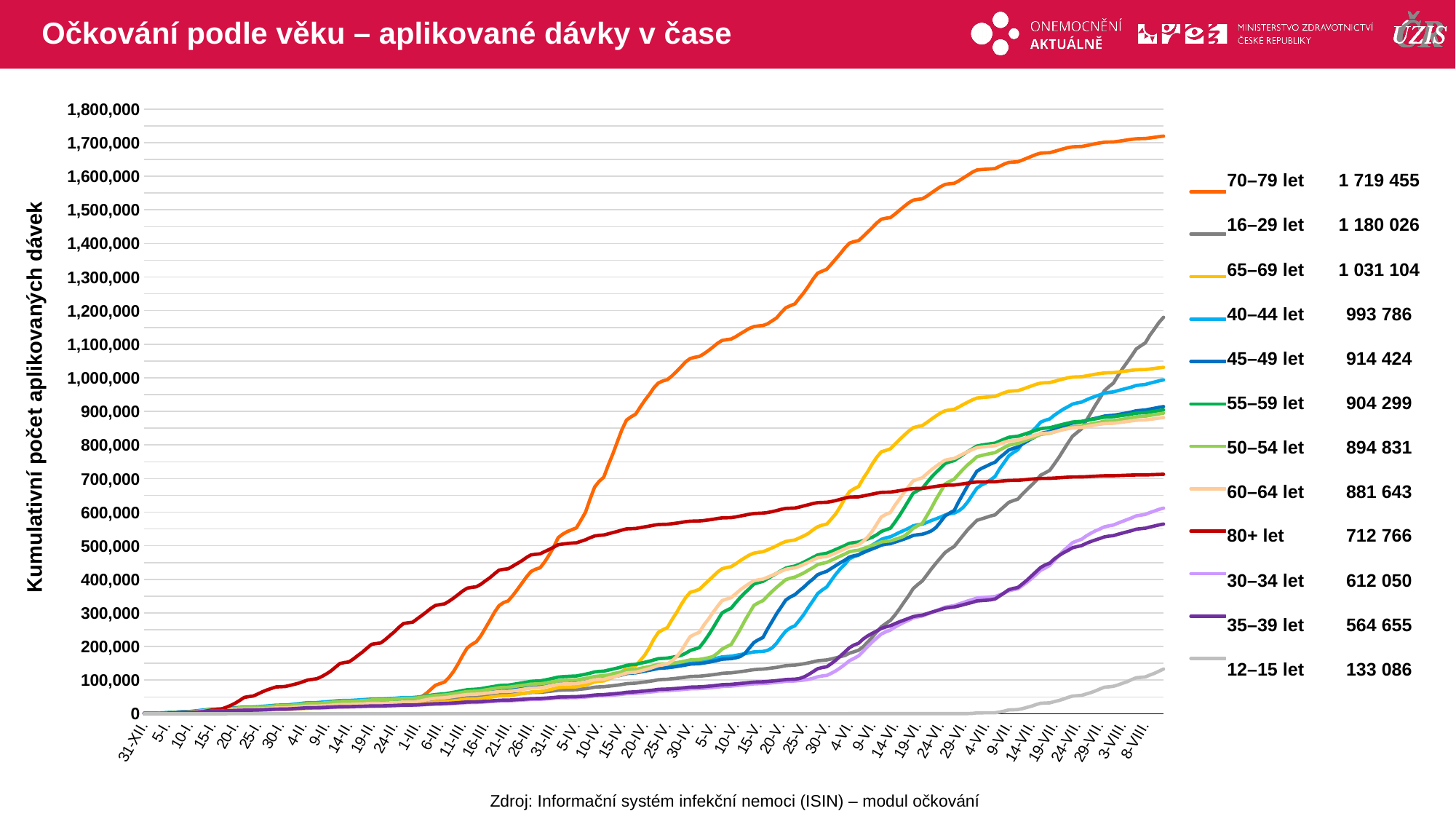

# Očkování podle věku – aplikované dávky v čase

### Chart

| Category | 70–79 | 16–29 | 65–69 | 40–44 | 45–49 | 55–59 | 50–54 | 60–64 | 80+ | 30–34 | 35–39 | 12–15 |
|---|---|---|---|---|---|---|---|---|---|---|---|---|
| 31-XII. | 599.0 | 1413.0 | 618.0 | 1545.0 | 1291.0 | 1132.0 | 1233.0 | 908.0 | 719.0 | 980.0 | 857.0 | 0.0 |
| 1-I. | 607.0 | 1434.0 | 630.0 | 1592.0 | 1324.0 | 1162.0 | 1266.0 | 931.0 | 722.0 | 997.0 | 877.0 | 0.0 |
| 2-I. | 647.0 | 1589.0 | 680.0 | 1795.0 | 1481.0 | 1289.0 | 1410.0 | 1039.0 | 734.0 | 1100.0 | 978.0 | 0.0 |
| 3-I. | 676.0 | 1691.0 | 722.0 | 1945.0 | 1597.0 | 1389.0 | 1522.0 | 1102.0 | 737.0 | 1185.0 | 1043.0 | 0.0 |
| 4-I. | 807.0 | 2054.0 | 917.0 | 2464.0 | 2072.0 | 1811.0 | 1936.0 | 1391.0 | 769.0 | 1479.0 | 1325.0 | 0.0 |
| 5-I. | 956.0 | 2543.0 | 1142.0 | 3108.0 | 2630.0 | 2332.0 | 2504.0 | 1729.0 | 810.0 | 1844.0 | 1695.0 | 0.0 |
| 6-I. | 1193.0 | 3177.0 | 1427.0 | 3943.0 | 3376.0 | 2985.0 | 3221.0 | 2193.0 | 877.0 | 2284.0 | 2126.0 | 0.0 |
| 7-I. | 1647.0 | 4035.0 | 1801.0 | 4940.0 | 4316.0 | 3823.0 | 4144.0 | 2860.0 | 1281.0 | 2852.0 | 2697.0 | 0.0 |
| 8-I. | 2155.0 | 5015.0 | 2252.0 | 6220.0 | 5500.0 | 4837.0 | 5262.0 | 3610.0 | 2140.0 | 3518.0 | 3371.0 | 0.0 |
| 9-I. | 2334.0 | 5168.0 | 2400.0 | 6427.0 | 5711.0 | 5052.0 | 5455.0 | 3790.0 | 2327.0 | 3629.0 | 3516.0 | 0.0 |
| 10-I. | 2486.0 | 5319.0 | 2531.0 | 6635.0 | 5906.0 | 5241.0 | 5642.0 | 3932.0 | 2434.0 | 3740.0 | 3630.0 | 0.0 |
| 11-I. | 2945.0 | 6372.0 | 2995.0 | 7960.0 | 7083.0 | 6278.0 | 6708.0 | 4726.0 | 3072.0 | 4406.0 | 4304.0 | 0.0 |
| 12-I. | 3846.0 | 7517.0 | 3703.0 | 9534.0 | 8583.0 | 7549.0 | 8028.0 | 5750.0 | 4732.0 | 5237.0 | 5195.0 | 0.0 |
| 13-I. | 5049.0 | 8548.0 | 4459.0 | 11000.0 | 9972.0 | 8895.0 | 9456.0 | 6722.0 | 6433.0 | 6007.0 | 6066.0 | 0.0 |
| 14-I. | 6470.0 | 9665.0 | 5338.0 | 12589.0 | 11468.0 | 10383.0 | 10964.0 | 7848.0 | 8721.0 | 6783.0 | 6928.0 | 0.0 |
| 15-I. | 7706.0 | 10666.0 | 6153.0 | 14003.0 | 12779.0 | 11767.0 | 12412.0 | 8964.0 | 11016.0 | 7489.0 | 7680.0 | 0.0 |
| 16-I. | 8059.0 | 10804.0 | 6319.0 | 14214.0 | 12935.0 | 11956.0 | 12625.0 | 9146.0 | 12525.0 | 7577.0 | 7776.0 | 0.0 |
| 17-I. | 8285.0 | 10996.0 | 6431.0 | 14381.0 | 13090.0 | 12097.0 | 12788.0 | 9287.0 | 14177.0 | 7700.0 | 7868.0 | 0.0 |
| 18-I. | 9283.0 | 11791.0 | 7148.0 | 15599.0 | 14150.0 | 13131.0 | 13896.0 | 10192.0 | 18938.0 | 8316.0 | 8484.0 | 0.0 |
| 19-I. | 10269.0 | 12547.0 | 7883.0 | 16762.0 | 15278.0 | 14300.0 | 15045.0 | 11094.0 | 24656.0 | 8878.0 | 9044.0 | 1.0 |
| 20-I. | 11394.0 | 13339.0 | 8581.0 | 17854.0 | 16348.0 | 15478.0 | 16213.0 | 12065.0 | 31256.0 | 9417.0 | 9640.0 | 1.0 |
| 21-I. | 12545.0 | 14065.0 | 9235.0 | 18948.0 | 17344.0 | 16552.0 | 17328.0 | 12851.0 | 39559.0 | 9912.0 | 10173.0 | 1.0 |
| 22-I. | 13410.0 | 14639.0 | 9711.0 | 19809.0 | 18134.0 | 17402.0 | 18127.0 | 13419.0 | 48519.0 | 10293.0 | 10601.0 | 1.0 |
| 23-I. | 13622.0 | 14791.0 | 9812.0 | 20020.0 | 18307.0 | 17598.0 | 18337.0 | 13573.0 | 51000.0 | 10389.0 | 10704.0 | 1.0 |
| 24-I. | 13754.0 | 14916.0 | 9900.0 | 20186.0 | 18450.0 | 17731.0 | 18487.0 | 13673.0 | 52837.0 | 10483.0 | 10779.0 | 1.0 |
| 25-I. | 14284.0 | 15569.0 | 10330.0 | 21014.0 | 19237.0 | 18471.0 | 19199.0 | 14213.0 | 58991.0 | 10938.0 | 11229.0 | 1.0 |
| 26-I. | 14922.0 | 16383.0 | 10904.0 | 22018.0 | 20171.0 | 19446.0 | 20221.0 | 14919.0 | 65360.0 | 11475.0 | 11780.0 | 1.0 |
| 27-I. | 15506.0 | 17180.0 | 11343.0 | 23081.0 | 21151.0 | 20399.0 | 21231.0 | 15598.0 | 70857.0 | 12017.0 | 12342.0 | 1.0 |
| 28-I. | 16114.0 | 18069.0 | 11808.0 | 24188.0 | 22192.0 | 21333.0 | 22231.0 | 16375.0 | 75501.0 | 12603.0 | 13031.0 | 1.0 |
| 29-I. | 16759.0 | 19013.0 | 12343.0 | 25484.0 | 23486.0 | 22472.0 | 23455.0 | 17240.0 | 79842.0 | 13256.0 | 13683.0 | 1.0 |
| 30-I. | 16893.0 | 19115.0 | 12461.0 | 25617.0 | 23629.0 | 22618.0 | 23573.0 | 17357.0 | 80472.0 | 13324.0 | 13753.0 | 1.0 |
| 31-I. | 17041.0 | 19231.0 | 12571.0 | 25755.0 | 23752.0 | 22740.0 | 23703.0 | 17463.0 | 81131.0 | 13409.0 | 13842.0 | 1.0 |
| 1-II. | 17662.0 | 20198.0 | 13099.0 | 26987.0 | 24814.0 | 23713.0 | 24744.0 | 18244.0 | 84076.0 | 14043.0 | 14457.0 | 1.0 |
| 2-II. | 18517.0 | 21285.0 | 13779.0 | 28398.0 | 26227.0 | 24926.0 | 26022.0 | 19203.0 | 87404.0 | 14766.0 | 15283.0 | 1.0 |
| 3-II. | 19659.0 | 22314.0 | 14540.0 | 29888.0 | 27658.0 | 26294.0 | 27419.0 | 20169.0 | 91002.0 | 15534.0 | 16119.0 | 1.0 |
| 4-II. | 20991.0 | 23502.0 | 15422.0 | 31501.0 | 29189.0 | 27780.0 | 28970.0 | 21272.0 | 95779.0 | 16372.0 | 17027.0 | 1.0 |
| 5-II. | 22136.0 | 24512.0 | 16204.0 | 32890.0 | 30491.0 | 29083.0 | 30359.0 | 22365.0 | 100523.0 | 17050.0 | 17766.0 | 1.0 |
| 6-II. | 22294.0 | 24632.0 | 16321.0 | 33053.0 | 30633.0 | 29234.0 | 30515.0 | 22507.0 | 102304.0 | 17144.0 | 17852.0 | 1.0 |
| 7-II. | 22462.0 | 24771.0 | 16410.0 | 33175.0 | 30765.0 | 29379.0 | 30640.0 | 22606.0 | 104411.0 | 17222.0 | 17920.0 | 1.0 |
| 8-II. | 23410.0 | 25609.0 | 17050.0 | 34373.0 | 31841.0 | 30450.0 | 31693.0 | 23503.0 | 110493.0 | 17804.0 | 18542.0 | 1.0 |
| 9-II. | 24542.0 | 26326.0 | 17762.0 | 35532.0 | 32925.0 | 31554.0 | 32755.0 | 24347.0 | 118093.0 | 18371.0 | 19105.0 | 1.0 |
| 10-II. | 25855.0 | 27027.0 | 18482.0 | 36682.0 | 34056.0 | 32781.0 | 33934.0 | 25303.0 | 126835.0 | 18864.0 | 19687.0 | 1.0 |
| 11-II. | 27573.0 | 27845.0 | 19381.0 | 37931.0 | 35310.0 | 34029.0 | 35185.0 | 26361.0 | 138057.0 | 19424.0 | 20359.0 | 1.0 |
| 12-II. | 29042.0 | 28634.0 | 20171.0 | 39100.0 | 36400.0 | 35177.0 | 36346.0 | 27247.0 | 149453.0 | 19934.0 | 20918.0 | 1.0 |
| 13-II. | 29387.0 | 28778.0 | 20305.0 | 39263.0 | 36544.0 | 35368.0 | 36532.0 | 27391.0 | 152368.0 | 20009.0 | 20988.0 | 1.0 |
| 14-II. | 29473.0 | 28814.0 | 20369.0 | 39312.0 | 36590.0 | 35448.0 | 36616.0 | 27448.0 | 154164.0 | 20034.0 | 21017.0 | 1.0 |
| 15-II. | 30424.0 | 29423.0 | 20880.0 | 40102.0 | 37316.0 | 36170.0 | 37382.0 | 28042.0 | 163066.0 | 20455.0 | 21430.0 | 1.0 |
| 16-II. | 31640.0 | 30119.0 | 21473.0 | 40886.0 | 37994.0 | 36922.0 | 38173.0 | 28657.0 | 173658.0 | 20815.0 | 21821.0 | 1.0 |
| 17-II. | 32926.0 | 30807.0 | 22073.0 | 41666.0 | 38767.0 | 37820.0 | 39083.0 | 29337.0 | 183826.0 | 21230.0 | 22252.0 | 2.0 |
| 18-II. | 34283.0 | 31428.0 | 22861.0 | 42552.0 | 39623.0 | 38783.0 | 40034.0 | 30171.0 | 195594.0 | 21675.0 | 22737.0 | 2.0 |
| 19-II. | 35559.0 | 32142.0 | 23476.0 | 43403.0 | 40451.0 | 39684.0 | 40940.0 | 30819.0 | 206757.0 | 22099.0 | 23209.0 | 2.0 |
| 20-II. | 35697.0 | 32232.0 | 23557.0 | 43489.0 | 40554.0 | 39776.0 | 41030.0 | 30906.0 | 208971.0 | 22159.0 | 23268.0 | 2.0 |
| 21-II. | 35763.0 | 32256.0 | 23596.0 | 43516.0 | 40624.0 | 39825.0 | 41084.0 | 30955.0 | 210643.0 | 22182.0 | 23287.0 | 2.0 |
| 22-II. | 36629.0 | 32867.0 | 24057.0 | 44161.0 | 41197.0 | 40528.0 | 41761.0 | 31510.0 | 220646.0 | 22601.0 | 23623.0 | 2.0 |
| 23-II. | 37671.0 | 33584.0 | 24693.0 | 45056.0 | 42004.0 | 41361.0 | 42662.0 | 32190.0 | 232613.0 | 23092.0 | 24150.0 | 2.0 |
| 24-II. | 39066.0 | 34344.0 | 25402.0 | 45929.0 | 42852.0 | 42309.0 | 43595.0 | 33030.0 | 243801.0 | 23632.0 | 24620.0 | 2.0 |
| 25-II. | 40729.0 | 35220.0 | 26187.0 | 46998.0 | 43923.0 | 43376.0 | 44665.0 | 33901.0 | 257135.0 | 24235.0 | 25261.0 | 2.0 |
| 26-II. | 42686.0 | 36140.0 | 27001.0 | 48026.0 | 44872.0 | 44443.0 | 45661.0 | 34767.0 | 268515.0 | 24809.0 | 25798.0 | 2.0 |
| 27-II. | 43007.0 | 36283.0 | 27079.0 | 48175.0 | 44983.0 | 44561.0 | 45771.0 | 34861.0 | 270751.0 | 24890.0 | 25862.0 | 2.0 |
| 28-II. | 43148.0 | 36383.0 | 27150.0 | 48298.0 | 45108.0 | 44768.0 | 45934.0 | 34993.0 | 272407.0 | 24967.0 | 25908.0 | 2.0 |
| 1-III. | 45820.0 | 37153.0 | 28199.0 | 49513.0 | 46258.0 | 46459.0 | 47123.0 | 36446.0 | 282382.0 | 25575.0 | 26566.0 | 2.0 |
| 2-III. | 51176.0 | 38090.0 | 29746.0 | 51169.0 | 47814.0 | 49660.0 | 48919.0 | 39154.0 | 292282.0 | 26267.0 | 27345.0 | 2.0 |
| 3-III. | 60356.0 | 39151.0 | 31398.0 | 53055.0 | 49623.0 | 52349.0 | 50857.0 | 41527.0 | 302640.0 | 27044.0 | 28207.0 | 2.0 |
| 4-III. | 72669.0 | 40011.0 | 33155.0 | 54694.0 | 51250.0 | 54823.0 | 52598.0 | 44072.0 | 313441.0 | 27631.0 | 29025.0 | 2.0 |
| 5-III. | 84624.0 | 40966.0 | 34571.0 | 56288.0 | 52746.0 | 57055.0 | 54272.0 | 45980.0 | 322270.0 | 28341.0 | 29774.0 | 3.0 |
| 6-III. | 89598.0 | 41323.0 | 35153.0 | 56844.0 | 53279.0 | 58176.0 | 55019.0 | 46802.0 | 324802.0 | 28578.0 | 30057.0 | 3.0 |
| 7-III. | 94248.0 | 41707.0 | 35804.0 | 57472.0 | 53897.0 | 59070.0 | 55766.0 | 47480.0 | 327040.0 | 28796.0 | 30335.0 | 3.0 |
| 8-III. | 108260.0 | 42589.0 | 36979.0 | 58943.0 | 55266.0 | 61322.0 | 57405.0 | 49326.0 | 334857.0 | 29453.0 | 31064.0 | 3.0 |
| 9-III. | 125729.0 | 43731.0 | 38384.0 | 60786.0 | 57221.0 | 63797.0 | 59714.0 | 51439.0 | 344350.0 | 30221.0 | 31906.0 | 4.0 |
| 10-III. | 148432.0 | 45116.0 | 39892.0 | 62590.0 | 58810.0 | 66404.0 | 61587.0 | 53349.0 | 354554.0 | 31089.0 | 32885.0 | 4.0 |
| 11-III. | 173412.0 | 46679.0 | 41723.0 | 64680.0 | 60812.0 | 69052.0 | 63779.0 | 55450.0 | 365242.0 | 32137.0 | 33963.0 | 5.0 |
| 12-III. | 195846.0 | 48155.0 | 43586.0 | 66894.0 | 62738.0 | 71400.0 | 65804.0 | 57140.0 | 373775.0 | 33016.0 | 34920.0 | 5.0 |
| 13-III. | 206316.0 | 48593.0 | 44051.0 | 67559.0 | 63542.0 | 72356.0 | 66577.0 | 57743.0 | 376169.0 | 33233.0 | 35220.0 | 6.0 |
| 14-III. | 213965.0 | 48959.0 | 44374.0 | 68078.0 | 64002.0 | 72995.0 | 67201.0 | 58110.0 | 377822.0 | 33427.0 | 35443.0 | 6.0 |
| 15-III. | 231855.0 | 50239.0 | 45705.0 | 69632.0 | 65308.0 | 74595.0 | 68589.0 | 59266.0 | 385399.0 | 34138.0 | 36124.0 | 6.0 |
| 16-III. | 254741.0 | 51667.0 | 47468.0 | 71734.0 | 67231.0 | 76994.0 | 70894.0 | 60970.0 | 395498.0 | 35118.0 | 37077.0 | 7.0 |
| 17-III. | 278074.0 | 53049.0 | 49209.0 | 73511.0 | 68928.0 | 79241.0 | 72947.0 | 62586.0 | 405091.0 | 36021.0 | 37965.0 | 7.0 |
| 18-III. | 301864.0 | 54374.0 | 51039.0 | 75278.0 | 70617.0 | 81446.0 | 75081.0 | 64140.0 | 416542.0 | 36876.0 | 38914.0 | 7.0 |
| 19-III. | 321718.0 | 56035.0 | 53096.0 | 77334.0 | 72523.0 | 83933.0 | 77348.0 | 66033.0 | 427492.0 | 37774.0 | 39994.0 | 7.0 |
| 20-III. | 331011.0 | 56611.0 | 53560.0 | 77949.0 | 73067.0 | 84794.0 | 78354.0 | 66463.0 | 429887.0 | 38079.0 | 40327.0 | 8.0 |
| 21-III. | 335869.0 | 56897.0 | 53743.0 | 78232.0 | 73367.0 | 85139.0 | 78775.0 | 66657.0 | 431504.0 | 38259.0 | 40462.0 | 8.0 |
| 22-III. | 351693.0 | 57902.0 | 55469.0 | 79743.0 | 74874.0 | 87193.0 | 80535.0 | 68323.0 | 439293.0 | 38947.0 | 41164.0 | 8.0 |
| 23-III. | 369322.0 | 59119.0 | 57421.0 | 81274.0 | 76452.0 | 89436.0 | 82347.0 | 70103.0 | 447239.0 | 39706.0 | 41988.0 | 8.0 |
| 24-III. | 388179.0 | 60362.0 | 59789.0 | 83039.0 | 78182.0 | 91709.0 | 84186.0 | 72168.0 | 455232.0 | 40594.0 | 42808.0 | 8.0 |
| 25-III. | 406742.0 | 61666.0 | 62108.0 | 84913.0 | 79988.0 | 93922.0 | 85974.0 | 74268.0 | 464984.0 | 41413.0 | 43692.0 | 8.0 |
| 26-III. | 423130.0 | 63271.0 | 64542.0 | 87172.0 | 82012.0 | 96350.0 | 88105.0 | 76394.0 | 472737.0 | 42478.0 | 44839.0 | 9.0 |
| 27-III. | 430209.0 | 63639.0 | 65113.0 | 87648.0 | 82400.0 | 97139.0 | 88619.0 | 76889.0 | 474612.0 | 42713.0 | 45114.0 | 9.0 |
| 28-III. | 434433.0 | 63929.0 | 65761.0 | 88095.0 | 82900.0 | 97815.0 | 89100.0 | 77338.0 | 475951.0 | 42908.0 | 45326.0 | 9.0 |
| 29-III. | 451577.0 | 65015.0 | 68413.0 | 89830.0 | 84591.0 | 100191.0 | 90826.0 | 79676.0 | 482489.0 | 43709.0 | 46214.0 | 9.0 |
| 30-III. | 472679.0 | 66475.0 | 71321.0 | 91842.0 | 86930.0 | 102954.0 | 93217.0 | 82335.0 | 488876.0 | 44651.0 | 47206.0 | 9.0 |
| 31-III. | 496288.0 | 68138.0 | 74305.0 | 93959.0 | 89029.0 | 105848.0 | 95385.0 | 84835.0 | 495851.0 | 45694.0 | 48315.0 | 9.0 |
| 1-IV. | 524260.0 | 69997.0 | 77730.0 | 96444.0 | 91330.0 | 109051.0 | 97926.0 | 87726.0 | 503103.0 | 46940.0 | 49645.0 | 9.0 |
| 2-IV. | 534661.0 | 70561.0 | 78749.0 | 97356.0 | 92078.0 | 110185.0 | 98838.0 | 88509.0 | 505155.0 | 47304.0 | 50058.0 | 10.0 |
| 3-IV. | 542105.0 | 71057.0 | 79391.0 | 98001.0 | 92719.0 | 111047.0 | 99540.0 | 89196.0 | 506645.0 | 47595.0 | 50393.0 | 10.0 |
| 4-IV. | 547945.0 | 71361.0 | 79808.0 | 98541.0 | 93247.0 | 111753.0 | 100107.0 | 89622.0 | 507980.0 | 47781.0 | 50615.0 | 10.0 |
| 5-IV. | 553141.0 | 71658.0 | 80178.0 | 98942.0 | 93585.0 | 112233.0 | 100626.0 | 90054.0 | 508883.0 | 47972.0 | 50818.0 | 10.0 |
| 6-IV. | 576198.0 | 73287.0 | 82534.0 | 100831.0 | 95518.0 | 114973.0 | 102876.0 | 92322.0 | 513306.0 | 48926.0 | 51793.0 | 10.0 |
| 7-IV. | 599787.0 | 74582.0 | 85411.0 | 102592.0 | 97400.0 | 117656.0 | 105084.0 | 94561.0 | 517780.0 | 49784.0 | 52643.0 | 10.0 |
| 8-IV. | 638899.0 | 76534.0 | 89934.0 | 105152.0 | 99829.0 | 120698.0 | 107790.0 | 97694.0 | 524022.0 | 51007.0 | 54051.0 | 10.0 |
| 9-IV. | 674665.0 | 79049.0 | 94770.0 | 108251.0 | 102984.0 | 124445.0 | 110988.0 | 101051.0 | 529138.0 | 52649.0 | 55661.0 | 13.0 |
| 10-IV. | 691972.0 | 79907.0 | 96630.0 | 109841.0 | 104257.0 | 125949.0 | 112274.0 | 102278.0 | 530951.0 | 53193.0 | 56515.0 | 14.0 |
| 11-IV. | 704025.0 | 80510.0 | 97668.0 | 110668.0 | 105000.0 | 126780.0 | 113164.0 | 102986.0 | 532021.0 | 53518.0 | 56880.0 | 14.0 |
| 12-IV. | 739997.0 | 82004.0 | 103029.0 | 113070.0 | 107318.0 | 129830.0 | 115808.0 | 106201.0 | 535521.0 | 54489.0 | 58006.0 | 14.0 |
| 13-IV. | 773361.0 | 83525.0 | 108385.0 | 115862.0 | 109985.0 | 132956.0 | 118933.0 | 109285.0 | 539184.0 | 55604.0 | 59210.0 | 14.0 |
| 14-IV. | 809887.0 | 85030.0 | 115199.0 | 118341.0 | 112601.0 | 136030.0 | 121928.0 | 112587.0 | 542678.0 | 56669.0 | 60364.0 | 14.0 |
| 15-IV. | 845868.0 | 87044.0 | 125765.0 | 121401.0 | 115460.0 | 139696.0 | 125089.0 | 116660.0 | 546790.0 | 58024.0 | 61776.0 | 14.0 |
| 16-IV. | 874179.0 | 89364.0 | 135397.0 | 125629.0 | 119522.0 | 144075.0 | 129103.0 | 121303.0 | 550146.0 | 59639.0 | 63734.0 | 15.0 |
| 17-IV. | 883947.0 | 90267.0 | 139871.0 | 127061.0 | 120818.0 | 145899.0 | 130926.0 | 122596.0 | 550866.0 | 60283.0 | 64576.0 | 15.0 |
| 18-IV. | 891703.0 | 91014.0 | 142621.0 | 128112.0 | 121693.0 | 146838.0 | 131788.0 | 123447.0 | 551406.0 | 60793.0 | 65187.0 | 15.0 |
| 19-IV. | 912594.0 | 92826.0 | 158174.0 | 130942.0 | 124243.0 | 149988.0 | 134771.0 | 126959.0 | 553764.0 | 61972.0 | 66571.0 | 15.0 |
| 20-IV. | 932701.0 | 94492.0 | 174182.0 | 133420.0 | 126718.0 | 153107.0 | 137506.0 | 130484.0 | 556236.0 | 63084.0 | 67847.0 | 16.0 |
| 21-IV. | 950272.0 | 96249.0 | 196055.0 | 135861.0 | 129262.0 | 156326.0 | 140239.0 | 134414.0 | 558560.0 | 64356.0 | 69160.0 | 16.0 |
| 22-IV. | 970231.0 | 98421.0 | 221792.0 | 138869.0 | 132054.0 | 160145.0 | 143386.0 | 138933.0 | 561220.0 | 65768.0 | 70618.0 | 16.0 |
| 23-IV. | 984572.0 | 101004.0 | 241877.0 | 142339.0 | 134939.0 | 163836.0 | 146734.0 | 143362.0 | 563118.0 | 67590.0 | 72507.0 | 18.0 |
| 24-IV. | 990674.0 | 102013.0 | 250040.0 | 143302.0 | 135962.0 | 164786.0 | 147641.0 | 145265.0 | 563696.0 | 68122.0 | 73001.0 | 18.0 |
| 25-IV. | 994664.0 | 102617.0 | 256447.0 | 144052.0 | 136826.0 | 165649.0 | 148348.0 | 148226.0 | 564043.0 | 68569.0 | 73374.0 | 18.0 |
| 26-IV. | 1005806.0 | 104060.0 | 279975.0 | 145768.0 | 138511.0 | 167918.0 | 150106.0 | 157067.0 | 565588.0 | 69499.0 | 74375.0 | 19.0 |
| 27-IV. | 1018848.0 | 105401.0 | 300669.0 | 147509.0 | 140509.0 | 170378.0 | 152117.0 | 169652.0 | 567312.0 | 70427.0 | 75308.0 | 20.0 |
| 28-IV. | 1032803.0 | 107024.0 | 324432.0 | 149658.0 | 142717.0 | 173537.0 | 154567.0 | 186415.0 | 569311.0 | 71548.0 | 76415.0 | 20.0 |
| 29-IV. | 1047576.0 | 108706.0 | 345600.0 | 152283.0 | 145087.0 | 179999.0 | 157145.0 | 208492.0 | 571681.0 | 72819.0 | 77773.0 | 21.0 |
| 30-IV. | 1057503.0 | 110722.0 | 361483.0 | 155052.0 | 147686.0 | 188146.0 | 159977.0 | 229667.0 | 573140.0 | 74150.0 | 79183.0 | 22.0 |
| 1-V. | 1061073.0 | 111216.0 | 365285.0 | 155815.0 | 148367.0 | 192470.0 | 160783.0 | 236497.0 | 573503.0 | 74476.0 | 79553.0 | 22.0 |
| 2-V. | 1063656.0 | 111714.0 | 370038.0 | 156427.0 | 148968.0 | 196788.0 | 161511.0 | 242282.0 | 573857.0 | 74785.0 | 79876.0 | 23.0 |
| 3-V. | 1071371.0 | 113025.0 | 383185.0 | 158320.0 | 150954.0 | 214109.0 | 163816.0 | 263811.0 | 575065.0 | 75732.0 | 80854.0 | 23.0 |
| 4-V. | 1081162.0 | 114447.0 | 395925.0 | 160604.0 | 153215.0 | 233421.0 | 166498.0 | 281593.0 | 576870.0 | 76770.0 | 81949.0 | 24.0 |
| 5-V. | 1091638.0 | 116117.0 | 408717.0 | 162880.0 | 155740.0 | 255126.0 | 170317.0 | 301462.0 | 578786.0 | 77998.0 | 83236.0 | 25.0 |
| 6-V. | 1102739.0 | 117920.0 | 421535.0 | 165883.0 | 158809.0 | 277967.0 | 180163.0 | 319568.0 | 581147.0 | 79362.0 | 84699.0 | 25.0 |
| 7-V. | 1111169.0 | 120281.0 | 431530.0 | 169158.0 | 162184.0 | 300091.0 | 192247.0 | 336653.0 | 583004.0 | 81086.0 | 86402.0 | 26.0 |
| 8-V. | 1113649.0 | 121100.0 | 435039.0 | 170281.0 | 163259.0 | 307705.0 | 199701.0 | 341498.0 | 583382.0 | 81724.0 | 87014.0 | 26.0 |
| 9-V. | 1115413.0 | 121747.0 | 437675.0 | 171126.0 | 164019.0 | 314363.0 | 206087.0 | 345515.0 | 583749.0 | 82230.0 | 87447.0 | 26.0 |
| 10-V. | 1122479.0 | 123424.0 | 446196.0 | 173547.0 | 166389.0 | 330472.0 | 228625.0 | 357231.0 | 585757.0 | 83481.0 | 88854.0 | 29.0 |
| 11-V. | 1131025.0 | 125221.0 | 455667.0 | 176123.0 | 170308.0 | 346200.0 | 251459.0 | 368641.0 | 588436.0 | 84863.0 | 90210.0 | 30.0 |
| 12-V. | 1139128.0 | 127053.0 | 464285.0 | 178631.0 | 179300.0 | 360045.0 | 277128.0 | 378537.0 | 591097.0 | 86138.0 | 91428.0 | 32.0 |
| 13-V. | 1147159.0 | 129163.0 | 472228.0 | 181354.0 | 195601.0 | 372361.0 | 299953.0 | 387729.0 | 593767.0 | 87476.0 | 92815.0 | 37.0 |
| 14-V. | 1152489.0 | 131172.0 | 478066.0 | 183971.0 | 212158.0 | 385880.0 | 322437.0 | 395883.0 | 595848.0 | 88860.0 | 94149.0 | 42.0 |
| 15-V. | 1154361.0 | 132240.0 | 480429.0 | 184857.0 | 220285.0 | 390372.0 | 330481.0 | 398616.0 | 596620.0 | 89432.0 | 94709.0 | 45.0 |
| 16-V. | 1155761.0 | 132865.0 | 482250.0 | 185513.0 | 226930.0 | 394035.0 | 336663.0 | 400657.0 | 597255.0 | 89838.0 | 95070.0 | 47.0 |
| 17-V. | 1160712.0 | 134382.0 | 487795.0 | 188537.0 | 252345.0 | 402110.0 | 350680.0 | 406142.0 | 599006.0 | 90819.0 | 96095.0 | 48.0 |
| 18-V. | 1169523.0 | 136196.0 | 493797.0 | 195864.0 | 274753.0 | 410138.0 | 363957.0 | 412033.0 | 601539.0 | 92028.0 | 97282.0 | 62.0 |
| 19-V. | 1178474.0 | 138021.0 | 499999.0 | 210063.0 | 297848.0 | 417933.0 | 376454.0 | 417887.0 | 604733.0 | 93266.0 | 98568.0 | 65.0 |
| 20-V. | 1194362.0 | 140436.0 | 507035.0 | 229031.0 | 317938.0 | 425700.0 | 387643.0 | 424125.0 | 608445.0 | 94710.0 | 100062.0 | 74.0 |
| 21-V. | 1208511.0 | 143077.0 | 512656.0 | 245716.0 | 338376.0 | 433368.0 | 399037.0 | 429792.0 | 611051.0 | 96506.0 | 101820.0 | 78.0 |
| 22-V. | 1214652.0 | 144072.0 | 515225.0 | 255655.0 | 347609.0 | 436977.0 | 403365.0 | 432377.0 | 611731.0 | 97095.0 | 102433.0 | 81.0 |
| 23-V. | 1220074.0 | 144852.0 | 517134.0 | 261813.0 | 354300.0 | 439466.0 | 406717.0 | 434172.0 | 612212.0 | 97519.0 | 102882.0 | 82.0 |
| 24-V. | 1237283.0 | 146757.0 | 523334.0 | 278324.0 | 366272.0 | 444726.0 | 412840.0 | 439127.0 | 615150.0 | 98867.0 | 104871.0 | 84.0 |
| 25-V. | 1253963.0 | 148818.0 | 529602.0 | 296086.0 | 377262.0 | 451299.0 | 419370.0 | 444872.0 | 618735.0 | 100202.0 | 109423.0 | 85.0 |
| 26-V. | 1273228.0 | 151407.0 | 536917.0 | 317483.0 | 390218.0 | 458266.0 | 427544.0 | 451146.0 | 622190.0 | 102264.0 | 116828.0 | 89.0 |
| 27-V. | 1293878.0 | 154338.0 | 547586.0 | 336921.0 | 401237.0 | 465443.0 | 435288.0 | 457918.0 | 625676.0 | 105565.0 | 125333.0 | 89.0 |
| 28-V. | 1311609.0 | 157750.0 | 556497.0 | 357453.0 | 413880.0 | 472578.0 | 443798.0 | 464390.0 | 628398.0 | 109808.0 | 133970.0 | 93.0 |
| 29-V. | 1317443.0 | 159056.0 | 561334.0 | 368167.0 | 419287.0 | 475492.0 | 447518.0 | 466425.0 | 628906.0 | 112374.0 | 137544.0 | 94.0 |
| 30-V. | 1323110.0 | 160103.0 | 564433.0 | 377329.0 | 423861.0 | 477590.0 | 450331.0 | 467954.0 | 629397.0 | 114089.0 | 139751.0 | 95.0 |
| 31-V. | 1338337.0 | 163049.0 | 579546.0 | 396868.0 | 432614.0 | 483111.0 | 456689.0 | 473214.0 | 631547.0 | 120418.0 | 149178.0 | 97.0 |
| 1-VI. | 1354137.0 | 166241.0 | 595328.0 | 415464.0 | 441210.0 | 488894.0 | 463026.0 | 478863.0 | 634550.0 | 127765.0 | 159510.0 | 103.0 |
| 2-VI. | 1369846.0 | 169718.0 | 616721.0 | 431869.0 | 449633.0 | 494792.0 | 469321.0 | 484842.0 | 638256.0 | 136722.0 | 171797.0 | 107.0 |
| 3-VI. | 1386725.0 | 173450.0 | 641434.0 | 445006.0 | 457358.0 | 500769.0 | 475389.0 | 490964.0 | 642005.0 | 146942.0 | 184141.0 | 116.0 |
| 4-VI. | 1400910.0 | 180329.0 | 661010.0 | 461377.0 | 466556.0 | 507300.0 | 482383.0 | 496976.0 | 644721.0 | 157986.0 | 196671.0 | 159.0 |
| 5-VI. | 1405442.0 | 184518.0 | 669671.0 | 467748.0 | 470452.0 | 509513.0 | 484937.0 | 499663.0 | 645347.0 | 164601.0 | 204524.0 | 172.0 |
| 6-VI. | 1408323.0 | 188937.0 | 676050.0 | 472121.0 | 472928.0 | 510904.0 | 486644.0 | 502948.0 | 645682.0 | 172370.0 | 209732.0 | 174.0 |
| 7-VI. | 1420618.0 | 199290.0 | 699619.0 | 483238.0 | 479155.0 | 515642.0 | 491588.0 | 512888.0 | 648040.0 | 185862.0 | 222276.0 | 182.0 |
| 8-VI. | 1433733.0 | 213097.0 | 720154.0 | 493046.0 | 485026.0 | 520296.0 | 496452.0 | 526068.0 | 650892.0 | 200070.0 | 231645.0 | 188.0 |
| 9-VI. | 1447078.0 | 227957.0 | 743257.0 | 501965.0 | 490601.0 | 525206.0 | 501411.0 | 542878.0 | 653650.0 | 213560.0 | 239391.0 | 198.0 |
| 10-VI. | 1460913.0 | 243772.0 | 763665.0 | 510013.0 | 495853.0 | 532801.0 | 505899.0 | 564412.0 | 656596.0 | 225382.0 | 246262.0 | 205.0 |
| 11-VI. | 1472084.0 | 258663.0 | 779588.0 | 518874.0 | 501959.0 | 542478.0 | 511160.0 | 585823.0 | 658793.0 | 237258.0 | 254110.0 | 224.0 |
| 12-VI. | 1475167.0 | 268494.0 | 783881.0 | 523667.0 | 504737.0 | 547625.0 | 513194.0 | 593181.0 | 659318.0 | 243928.0 | 258465.0 | 232.0 |
| 13-VI. | 1476893.0 | 277981.0 | 788607.0 | 526637.0 | 506353.0 | 552229.0 | 514502.0 | 598911.0 | 659626.0 | 249126.0 | 262011.0 | 238.0 |
| 14-VI. | 1487347.0 | 293796.0 | 802534.0 | 533031.0 | 510764.0 | 570399.0 | 518815.0 | 620868.0 | 661597.0 | 257958.0 | 268088.0 | 244.0 |
| 15-VI. | 1498837.0 | 312437.0 | 815816.0 | 539647.0 | 515239.0 | 590201.0 | 523305.0 | 639007.0 | 663849.0 | 265352.0 | 273736.0 | 250.0 |
| 16-VI. | 1510015.0 | 332261.0 | 828887.0 | 545812.0 | 519911.0 | 611973.0 | 528557.0 | 658731.0 | 666025.0 | 272414.0 | 278801.0 | 260.0 |
| 17-VI. | 1520823.0 | 351388.0 | 841405.0 | 552175.0 | 524872.0 | 634526.0 | 539097.0 | 676263.0 | 668380.0 | 278340.0 | 283860.0 | 267.0 |
| 18-VI. | 1528841.0 | 372529.0 | 851456.0 | 559339.0 | 530605.0 | 656694.0 | 552041.0 | 693255.0 | 670070.0 | 285062.0 | 289201.0 | 285.0 |
| 19-VI. | 1531185.0 | 384537.0 | 855086.0 | 562300.0 | 532844.0 | 664324.0 | 559764.0 | 698177.0 | 670511.0 | 288281.0 | 291863.0 | 291.0 |
| 20-VI. | 1532825.0 | 395372.0 | 857823.0 | 564148.0 | 534288.0 | 670990.0 | 566351.0 | 702259.0 | 670763.0 | 290814.0 | 293538.0 | 296.0 |
| 21-VI. | 1540848.0 | 413062.0 | 867012.0 | 569508.0 | 538532.0 | 687724.0 | 589292.0 | 714331.0 | 672407.0 | 296081.0 | 297755.0 | 316.0 |
| 22-VI. | 1550413.0 | 431200.0 | 876998.0 | 574971.0 | 544159.0 | 704008.0 | 612280.0 | 725872.0 | 674535.0 | 301106.0 | 302090.0 | 341.0 |
| 23-VI. | 1559724.0 | 447785.0 | 886346.0 | 579976.0 | 554237.0 | 718027.0 | 637696.0 | 736225.0 | 676675.0 | 306378.0 | 306078.0 | 353.0 |
| 24-VI. | 1568884.0 | 463771.0 | 895261.0 | 585382.0 | 570970.0 | 730835.0 | 660433.0 | 745817.0 | 678665.0 | 311675.0 | 309953.0 | 363.0 |
| 25-VI. | 1575561.0 | 479719.0 | 901809.0 | 591440.0 | 588555.0 | 744840.0 | 683361.0 | 754563.0 | 680173.0 | 317119.0 | 314174.0 | 412.0 |
| 26-VI. | 1577605.0 | 489434.0 | 904270.0 | 595199.0 | 597402.0 | 749615.0 | 691719.0 | 757578.0 | 680646.0 | 319450.0 | 316124.0 | 416.0 |
| 27-VI. | 1578955.0 | 497787.0 | 906119.0 | 597287.0 | 604669.0 | 753549.0 | 698208.0 | 759863.0 | 680909.0 | 321733.0 | 317619.0 | 422.0 |
| 28-VI. | 1586148.0 | 514722.0 | 913045.0 | 603673.0 | 631418.0 | 762760.0 | 713474.0 | 766497.0 | 682417.0 | 326455.0 | 320944.0 | 436.0 |
| 29-VI. | 1594849.0 | 531438.0 | 920595.0 | 614284.0 | 655285.0 | 771744.0 | 727789.0 | 773559.0 | 684466.0 | 331045.0 | 324409.0 | 470.0 |
| 30-VI. | 1603167.0 | 548011.0 | 927545.0 | 630660.0 | 679322.0 | 780446.0 | 741088.0 | 780023.0 | 686426.0 | 335743.0 | 328011.0 | 507.0 |
| 1-VII. | 1612057.0 | 561777.0 | 934193.0 | 651574.0 | 700295.0 | 788331.0 | 752690.0 | 786346.0 | 688450.0 | 339722.0 | 331468.0 | 901.0 |
| 2-VII. | 1618604.0 | 575650.0 | 939729.0 | 671272.0 | 721790.0 | 796598.0 | 764880.0 | 791950.0 | 689881.0 | 344369.0 | 335675.0 | 2458.0 |
| 3-VII. | 1620064.0 | 579867.0 | 941331.0 | 680748.0 | 730255.0 | 799530.0 | 768703.0 | 793819.0 | 690155.0 | 345490.0 | 336691.0 | 2619.0 |
| 4-VII. | 1620908.0 | 584169.0 | 942431.0 | 687135.0 | 736340.0 | 801718.0 | 771742.0 | 795203.0 | 690301.0 | 346616.0 | 337809.0 | 2765.0 |
| 5-VII. | 1621798.0 | 588606.0 | 943550.0 | 696240.0 | 743157.0 | 803538.0 | 774621.0 | 796527.0 | 690452.0 | 347823.0 | 339069.0 | 2796.0 |
| 6-VII. | 1622792.0 | 591899.0 | 944715.0 | 706508.0 | 748739.0 | 805354.0 | 777274.0 | 797892.0 | 690642.0 | 348928.0 | 341710.0 | 2821.0 |
| 7-VII. | 1629608.0 | 604853.0 | 950201.0 | 729001.0 | 762438.0 | 811476.0 | 785187.0 | 802994.0 | 692038.0 | 353696.0 | 350512.0 | 5107.0 |
| 8-VII. | 1636315.0 | 617011.0 | 955700.0 | 747974.0 | 773283.0 | 817262.0 | 792069.0 | 807887.0 | 693350.0 | 359219.0 | 359764.0 | 7883.0 |
| 9-VII. | 1641261.0 | 629195.0 | 959857.0 | 767610.0 | 785043.0 | 822849.0 | 799356.0 | 812038.0 | 694438.0 | 365835.0 | 369245.0 | 11509.0 |
| 10-VII. | 1642256.0 | 634367.0 | 960931.0 | 777408.0 | 789875.0 | 824667.0 | 802111.0 | 813250.0 | 694632.0 | 369288.0 | 373067.0 | 11699.0 |
| 11-VII. | 1643062.0 | 638729.0 | 961763.0 | 785845.0 | 793821.0 | 826070.0 | 804378.0 | 814135.0 | 694830.0 | 371948.0 | 375687.0 | 12424.0 |
| 12-VII. | 1648138.0 | 653752.0 | 966081.0 | 805422.0 | 802630.0 | 830378.0 | 809741.0 | 817904.0 | 695933.0 | 381386.0 | 386451.0 | 15153.0 |
| 13-VII. | 1653734.0 | 667217.0 | 970992.0 | 823206.0 | 810553.0 | 834776.0 | 815058.0 | 821912.0 | 697123.0 | 391312.0 | 397547.0 | 18927.0 |
| 14-VII. | 1659296.0 | 680352.0 | 975878.0 | 839290.0 | 818440.0 | 839318.0 | 820431.0 | 826195.0 | 698354.0 | 402328.0 | 410180.0 | 22450.0 |
| 15-VII. | 1664861.0 | 693627.0 | 980715.0 | 852207.0 | 825700.0 | 843829.0 | 825637.0 | 830277.0 | 699549.0 | 414168.0 | 422684.0 | 27141.0 |
| 16-VII. | 1668716.0 | 710047.0 | 984314.0 | 867948.0 | 834399.0 | 848643.0 | 831335.0 | 834009.0 | 700372.0 | 426919.0 | 435322.0 | 31130.0 |
| 17-VII. | 1669594.0 | 716896.0 | 985228.0 | 873531.0 | 837419.0 | 850302.0 | 833381.0 | 835070.0 | 700540.0 | 433782.0 | 442913.0 | 31741.0 |
| 18-VII. | 1670212.0 | 724537.0 | 985904.0 | 877554.0 | 839608.0 | 851358.0 | 834790.0 | 835856.0 | 700671.0 | 441532.0 | 448176.0 | 32385.0 |
| 19-VII. | 1673729.0 | 743176.0 | 989246.0 | 888508.0 | 845437.0 | 854838.0 | 838976.0 | 838935.0 | 701396.0 | 455981.0 | 460749.0 | 35989.0 |
| 20-VII. | 1677787.0 | 762817.0 | 993106.0 | 897987.0 | 850977.0 | 858453.0 | 843139.0 | 842458.0 | 702372.0 | 470752.0 | 470534.0 | 39388.0 |
| 21-VII. | 1681730.0 | 784175.0 | 996691.0 | 906691.0 | 855995.0 | 861943.0 | 847163.0 | 845756.0 | 703312.0 | 484749.0 | 478735.0 | 43443.0 |
| 22-VII. | 1685130.0 | 805571.0 | 999946.0 | 913829.0 | 860542.0 | 865180.0 | 850740.0 | 848594.0 | 704175.0 | 496879.0 | 485971.0 | 48607.0 |
| 23-VII. | 1687511.0 | 825997.0 | 1002133.0 | 921706.0 | 865550.0 | 868376.0 | 854405.0 | 851018.0 | 704816.0 | 508962.0 | 493876.0 | 52388.0 |
| 24-VII. | 1688182.0 | 837129.0 | 1002826.0 | 925179.0 | 867846.0 | 869654.0 | 855848.0 | 851887.0 | 704974.0 | 514543.0 | 497483.0 | 53532.0 |
| 25-VII. | 1688509.0 | 848205.0 | 1003212.0 | 927664.0 | 869172.0 | 870382.0 | 856734.0 | 852385.0 | 705055.0 | 519177.0 | 500441.0 | 54584.0 |
| 26-VII. | 1691018.0 | 871851.0 | 1005463.0 | 933976.0 | 872853.0 | 872831.0 | 859487.0 | 854658.0 | 705613.0 | 528909.0 | 506896.0 | 58762.0 |
| 27-VII. | 1693890.0 | 894579.0 | 1008103.0 | 939719.0 | 876288.0 | 875421.0 | 862394.0 | 857261.0 | 706347.0 | 536855.0 | 512387.0 | 62706.0 |
| 28-VII. | 1696684.0 | 917517.0 | 1010568.0 | 944652.0 | 879365.0 | 877855.0 | 865073.0 | 859645.0 | 707019.0 | 543997.0 | 517166.0 | 67596.0 |
| 29-VII. | 1699264.0 | 938927.0 | 1012806.0 | 949194.0 | 882377.0 | 880257.0 | 867659.0 | 861778.0 | 707717.0 | 549865.0 | 521586.0 | 73572.0 |
| 30-VII. | 1701184.0 | 961470.0 | 1014523.0 | 954539.0 | 886010.0 | 882834.0 | 870756.0 | 863742.0 | 708198.0 | 556377.0 | 526361.0 | 78839.0 |
| 31-VII. | 1701740.0 | 973592.0 | 1015055.0 | 956688.0 | 887470.0 | 883723.0 | 871872.0 | 864408.0 | 708347.0 | 559200.0 | 528638.0 | 80011.0 |
| 1-VIII. | 1702043.0 | 984200.0 | 1015373.0 | 958034.0 | 888384.0 | 884284.0 | 872547.0 | 864802.0 | 708415.0 | 561723.0 | 530128.0 | 81676.0 |
| 2-VIII. | 1703809.0 | 1006741.0 | 1016959.0 | 961896.0 | 890775.0 | 886064.0 | 874564.0 | 866432.0 | 708872.0 | 567372.0 | 534182.0 | 85686.0 |
| 3-VIII. | 1705932.0 | 1027235.0 | 1018819.0 | 965467.0 | 893193.0 | 888049.0 | 876697.0 | 868243.0 | 709367.0 | 572560.0 | 537849.0 | 90602.0 |
| 4-VIII. | 1707900.0 | 1046092.0 | 1020579.0 | 968901.0 | 895644.0 | 889983.0 | 878784.0 | 870015.0 | 709887.0 | 577764.0 | 541372.0 | 95334.0 |
| 5-VIII. | 1709861.0 | 1065329.0 | 1022373.0 | 972667.0 | 898381.0 | 892237.0 | 881138.0 | 871876.0 | 710359.0 | 582924.0 | 544904.0 | 101572.0 |
| 6-VIII. | 1711479.0 | 1085557.0 | 1023839.0 | 977122.0 | 901839.0 | 894690.0 | 884015.0 | 873760.0 | 710767.0 | 588845.0 | 549264.0 | 107071.0 |
| 7-VIII. | 1711993.0 | 1095215.0 | 1024323.0 | 978879.0 | 903145.0 | 895602.0 | 885069.0 | 874352.0 | 710870.0 | 591098.0 | 550857.0 | 108305.0 |
| 8-VIII. | 1712312.0 | 1103879.0 | 1024659.0 | 980231.0 | 904118.0 | 896203.0 | 885833.0 | 874762.0 | 710938.0 | 593254.0 | 552208.0 | 109437.0 |
| 9-VIII. | 1713963.0 | 1126583.0 | 1026163.0 | 983982.0 | 906809.0 | 898232.0 | 888185.0 | 876455.0 | 711335.0 | 598799.0 | 555711.0 | 115202.0 |
| 10-VIII. | 1715892.0 | 1145276.0 | 1027879.0 | 987381.0 | 909413.0 | 900315.0 | 890355.0 | 878244.0 | 711830.0 | 603361.0 | 558764.0 | 120218.0 |
| 11-VIII. | 1717745.0 | 1164684.0 | 1029557.0 | 990920.0 | 912133.0 | 902416.0 | 892697.0 | 880043.0 | 712326.0 | 608290.0 | 561955.0 | 126568.0 |
| 12-VIII. | 1719455.0 | 1180026.0 | 1031104.0 | 993786.0 | 914424.0 | 904299.0 | 894831.0 | 881643.0 | 712766.0 | 612050.0 | 564655.0 | 133086.0 |
| 70–79 let | 1 719 455 |
| --- | --- |
| 16–29 let | 1 180 026 |
| 65–69 let | 1 031 104 |
| 40–44 let | 993 786 |
| 45–49 let | 914 424 |
| 55–59 let | 904 299 |
| 50–54 let | 894 831 |
| 60–64 let | 881 643 |
| 80+ let | 712 766 |
| 30–34 let | 612 050 |
| 35–39 let | 564 655 |
| 12–15 let | 133 086 |
Kumulativní počet aplikovaných dávek
Zdroj: Informační systém infekční nemoci (ISIN) – modul očkování